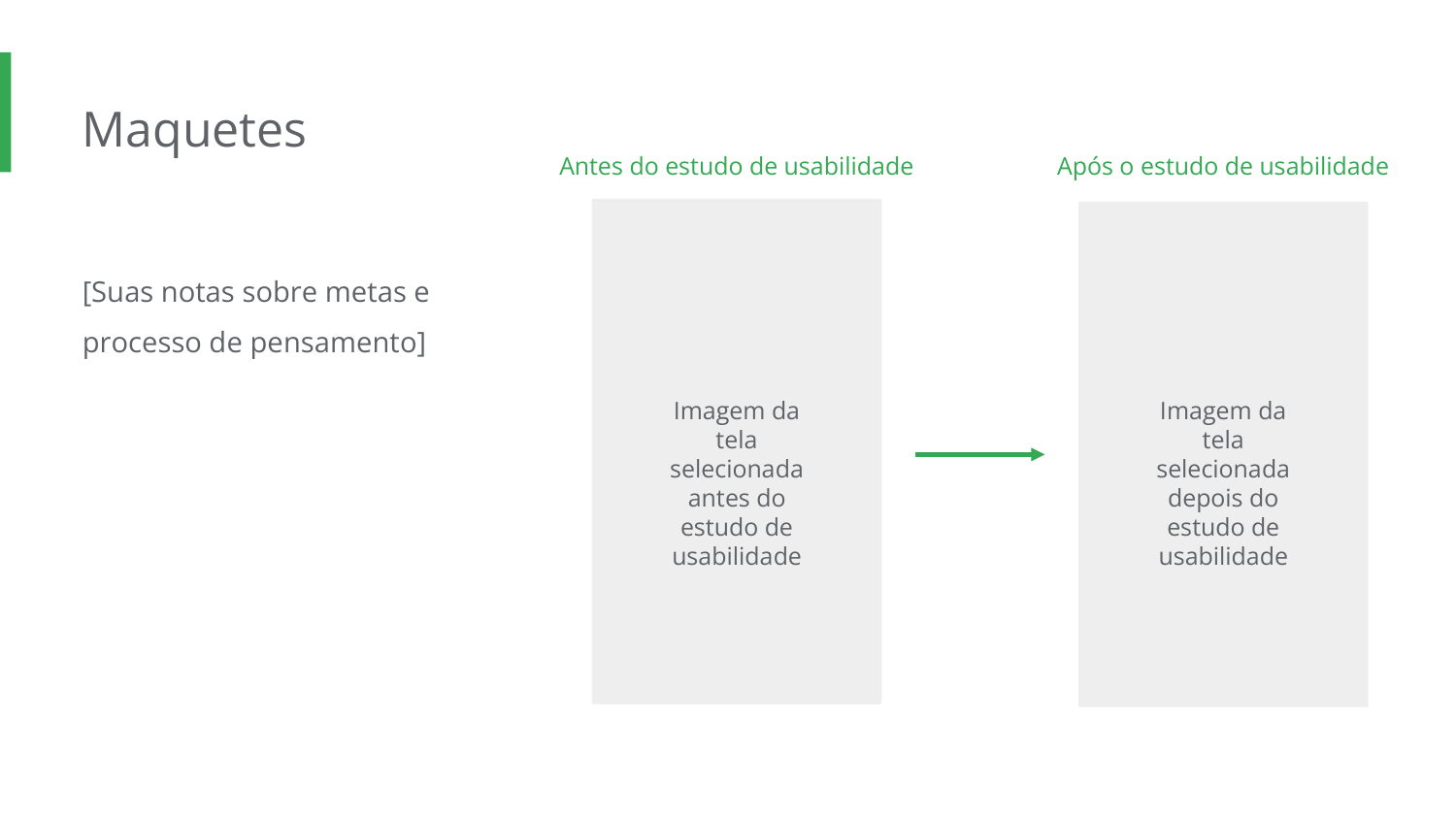

Maquetes
Antes do estudo de usabilidade

Após o estudo de usabilidade

[Suas notas sobre metas e processo de pensamento]

Imagem da tela selecionada antes do estudo de usabilidade
Imagem da tela selecionada depois do estudo de usabilidade